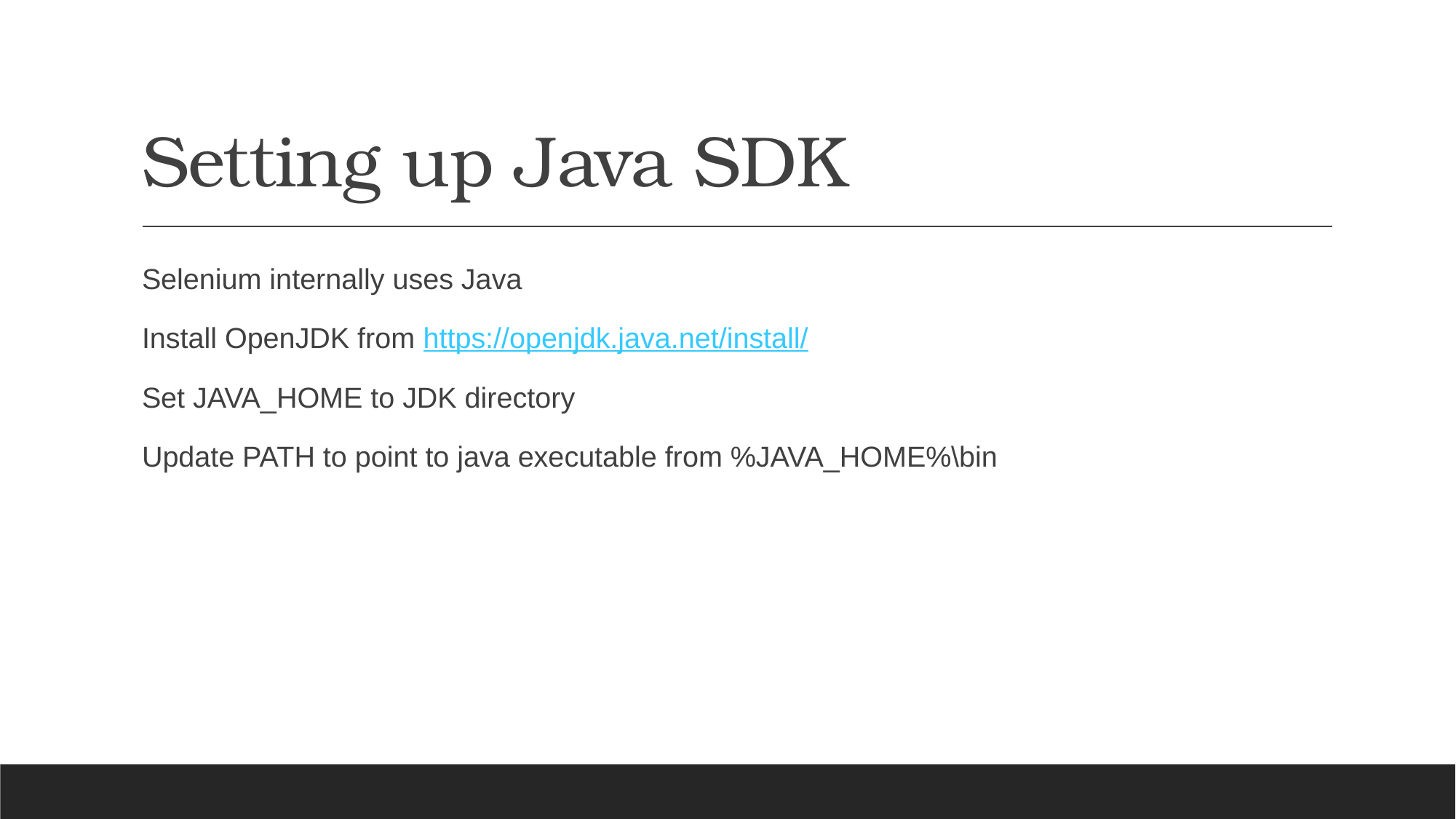

# Setting up Java SDK
Selenium internally uses Java
Install OpenJDK from https://openjdk.java.net/install/
Set JAVA_HOME to JDK directory
Update PATH to point to java executable from %JAVA_HOME%\bin